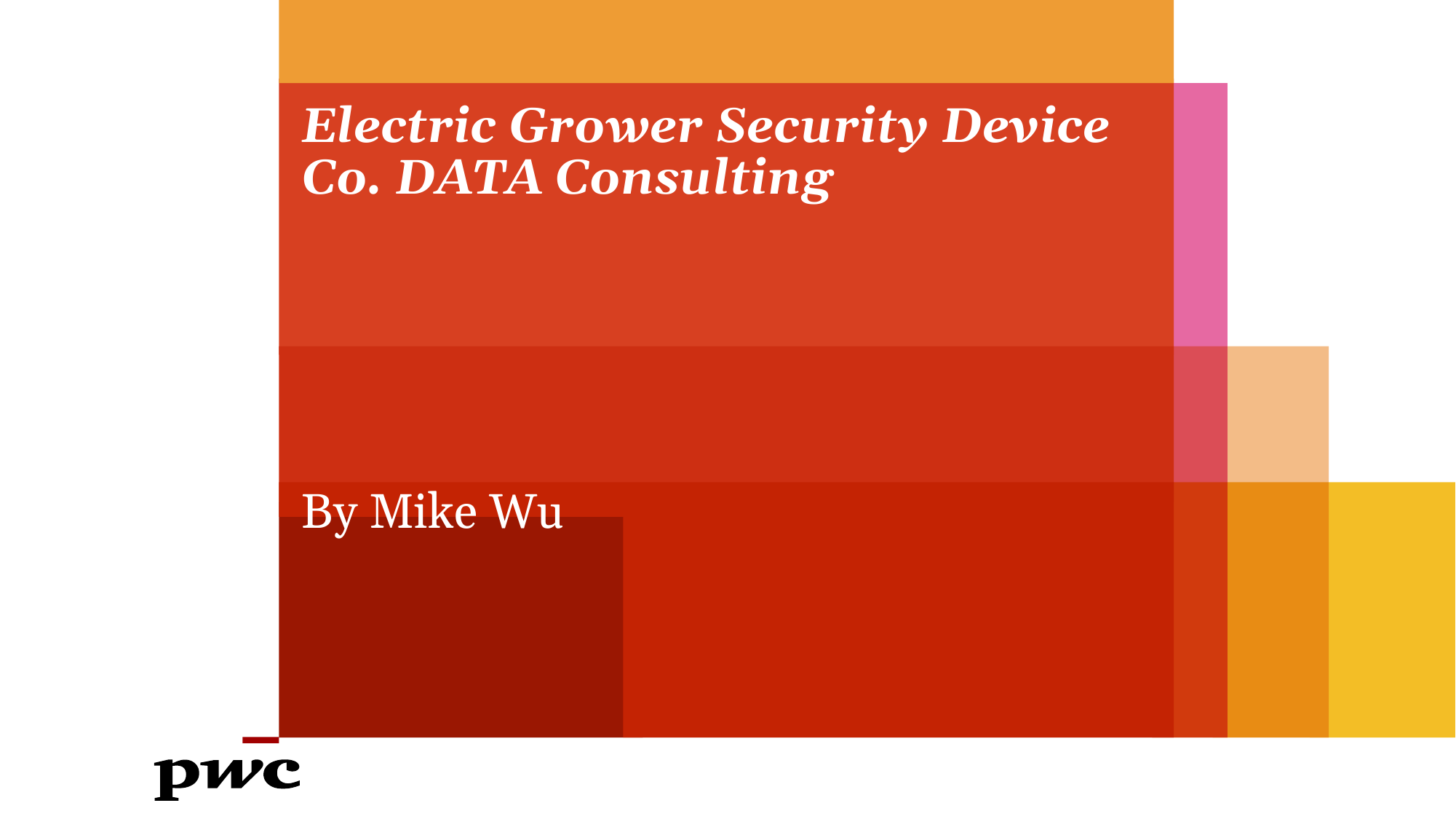

# Electric Grower Security Device Co. DATA Consulting

By Mike Wu